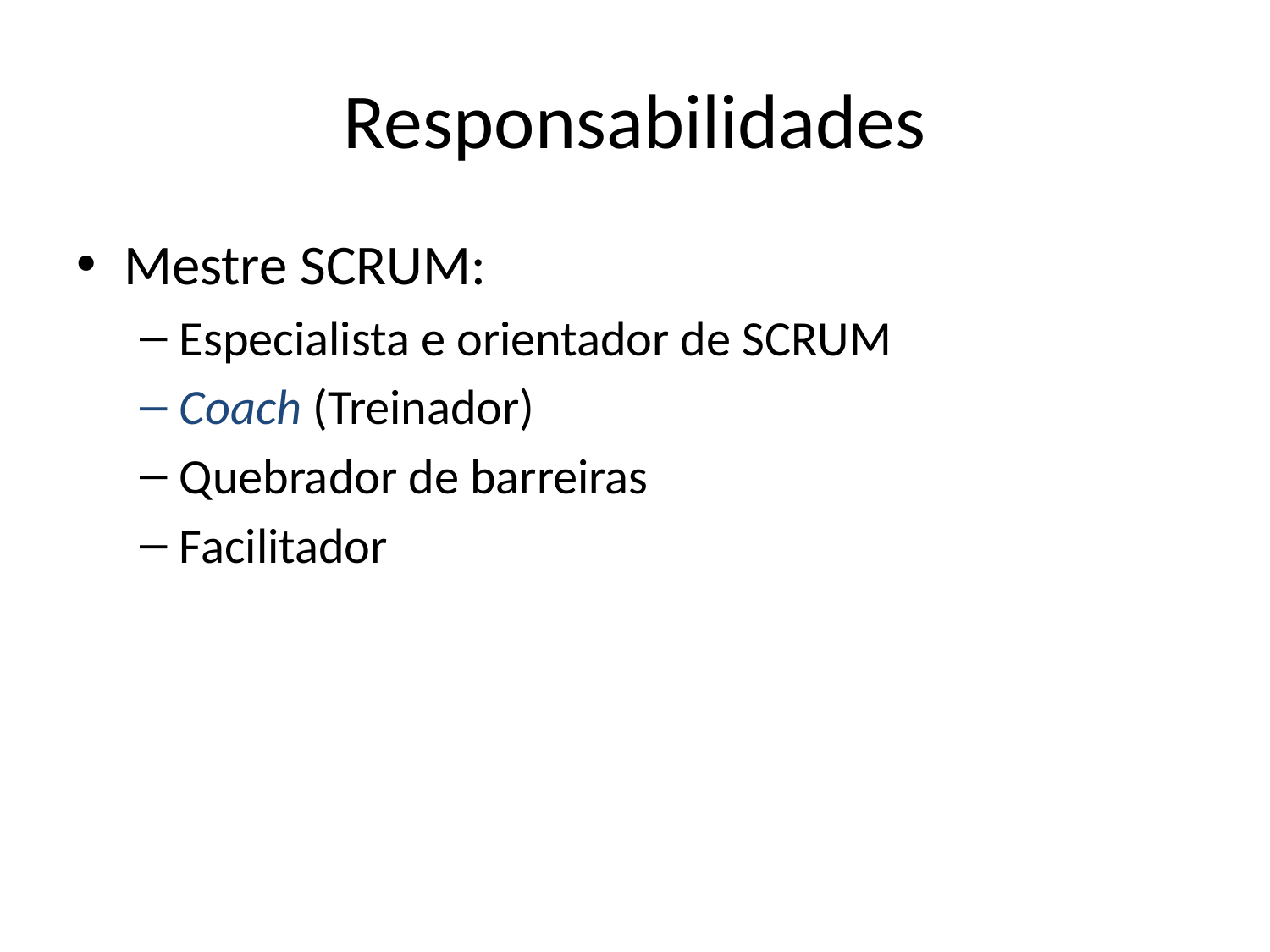

# Responsabilidades
Mestre SCRUM:
Especialista e orientador de SCRUM
Coach (Treinador)
Quebrador de barreiras
Facilitador